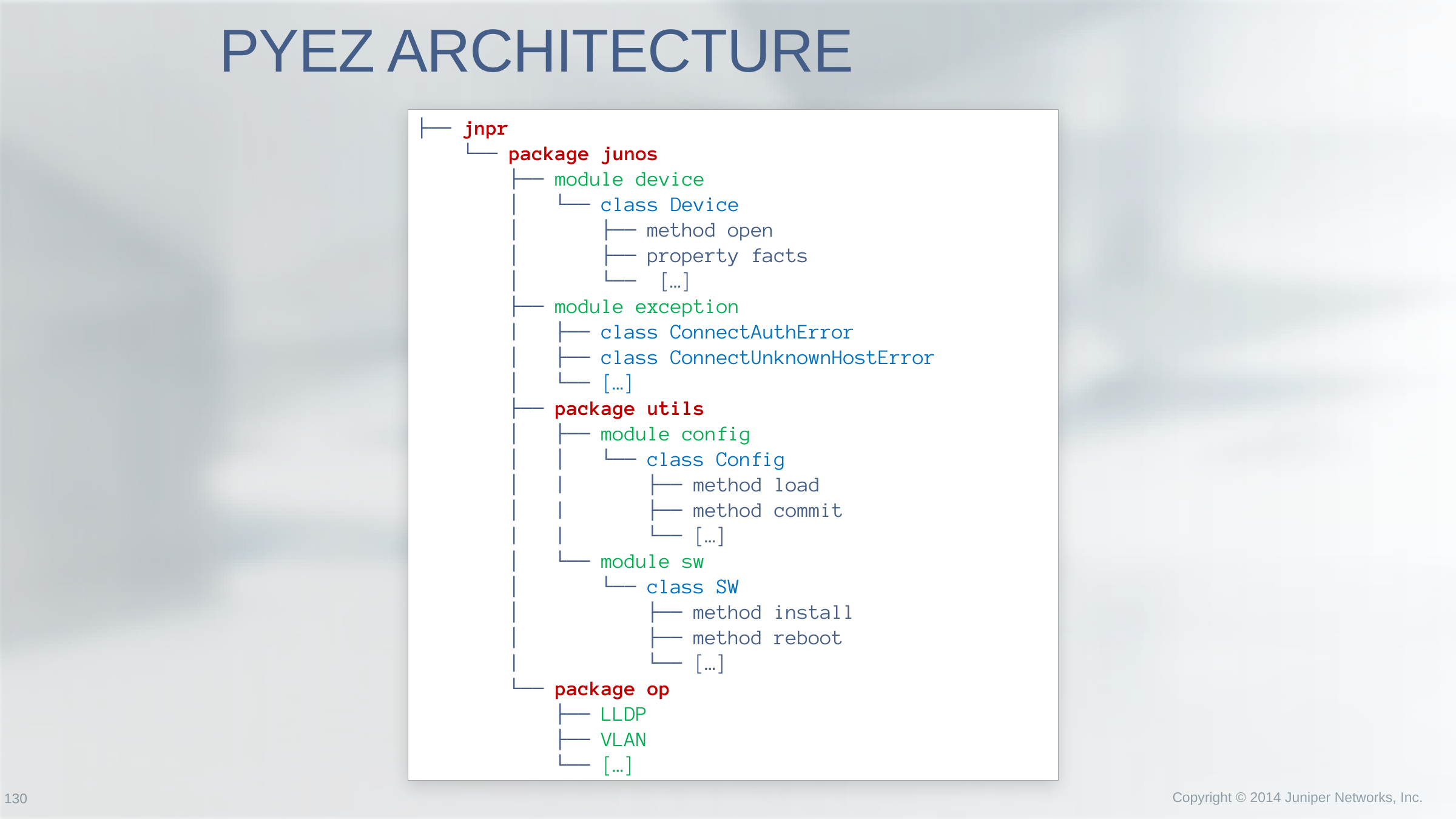

# PYEZ ARCHITECTURE
├── jnpr
    └── package junos
        ├── module device
        │   └── class Device
        │       ├── method open
        │       ├── property facts
        │       └──  […]
        ├── module exception
        |   ├── class ConnectAuthError
        │   ├── class ConnectUnknownHostError
        │   └── […]
        ├── package utils
        │   ├── module config
        │   │   └── class Config
        │   |       ├── method load
        │   |       ├── method commit
        |   |       └── […]
        │   └── module sw
        │       └── class SW
        │           ├── method install
        │           ├── method reboot
        |           └── […]
        └── package op
            ├── LLDP
            ├── VLAN
            └── […]